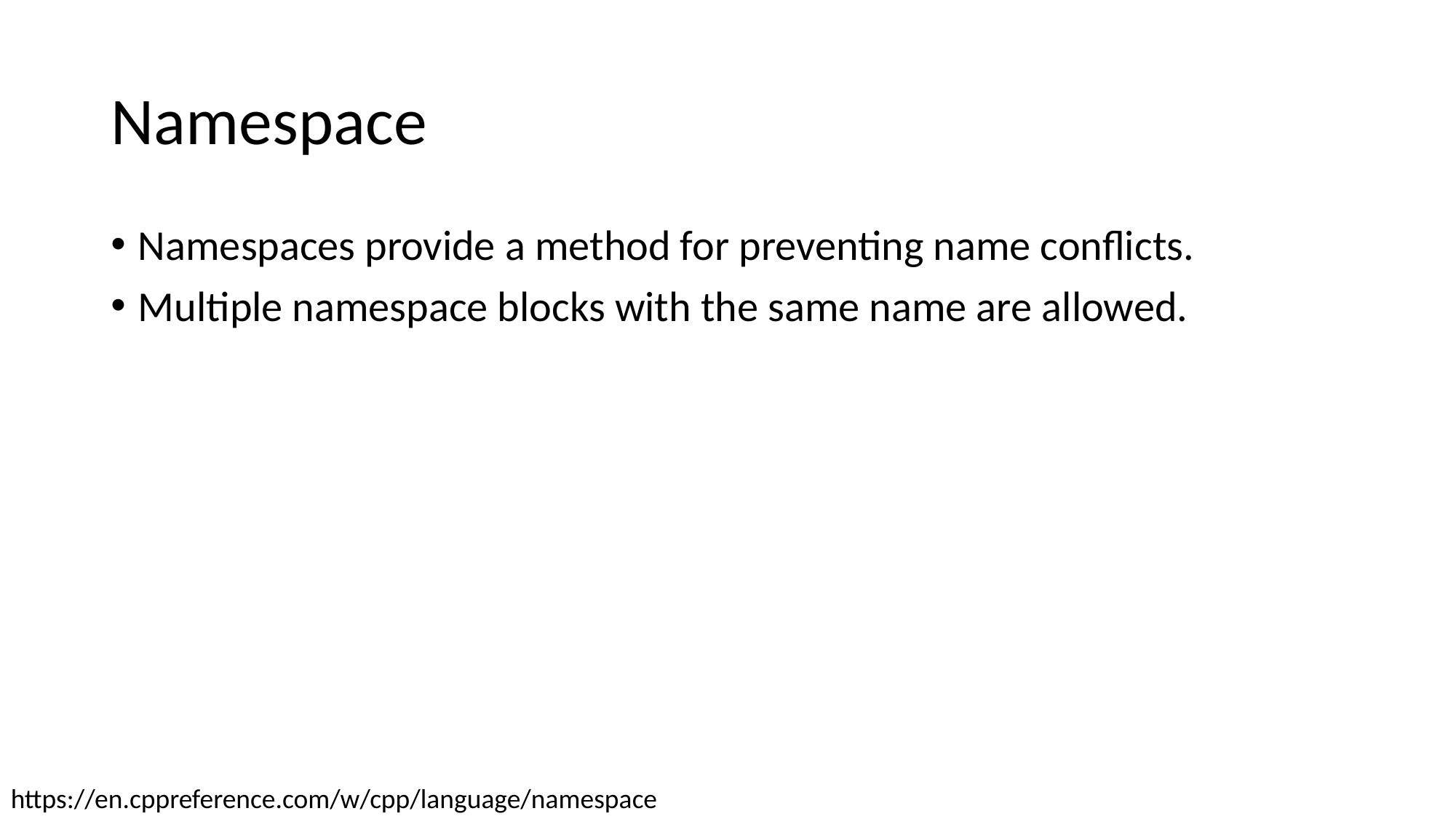

# Namespace
Namespaces provide a method for preventing name conflicts.
Multiple namespace blocks with the same name are allowed.

https://en.cppreference.com/w/cpp/language/namespace